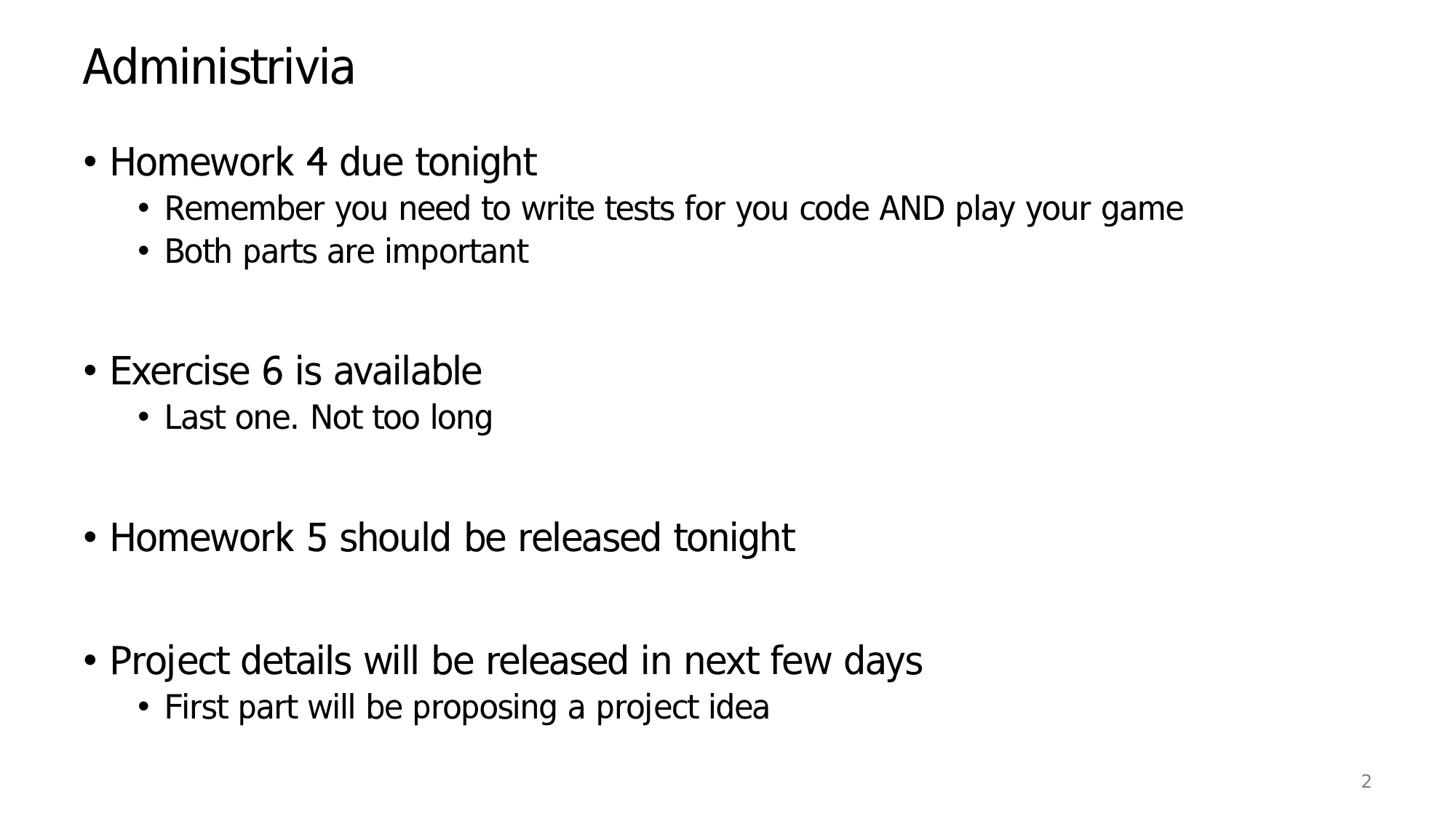

# Administrivia
Homework 4 due tonight
Remember you need to write tests for you code AND play your game
Both parts are important

Exercise 6 is available
Last one. Not too long

Homework 5 should be released tonight

Project details will be released in next few days
First part will be proposing a project idea
2